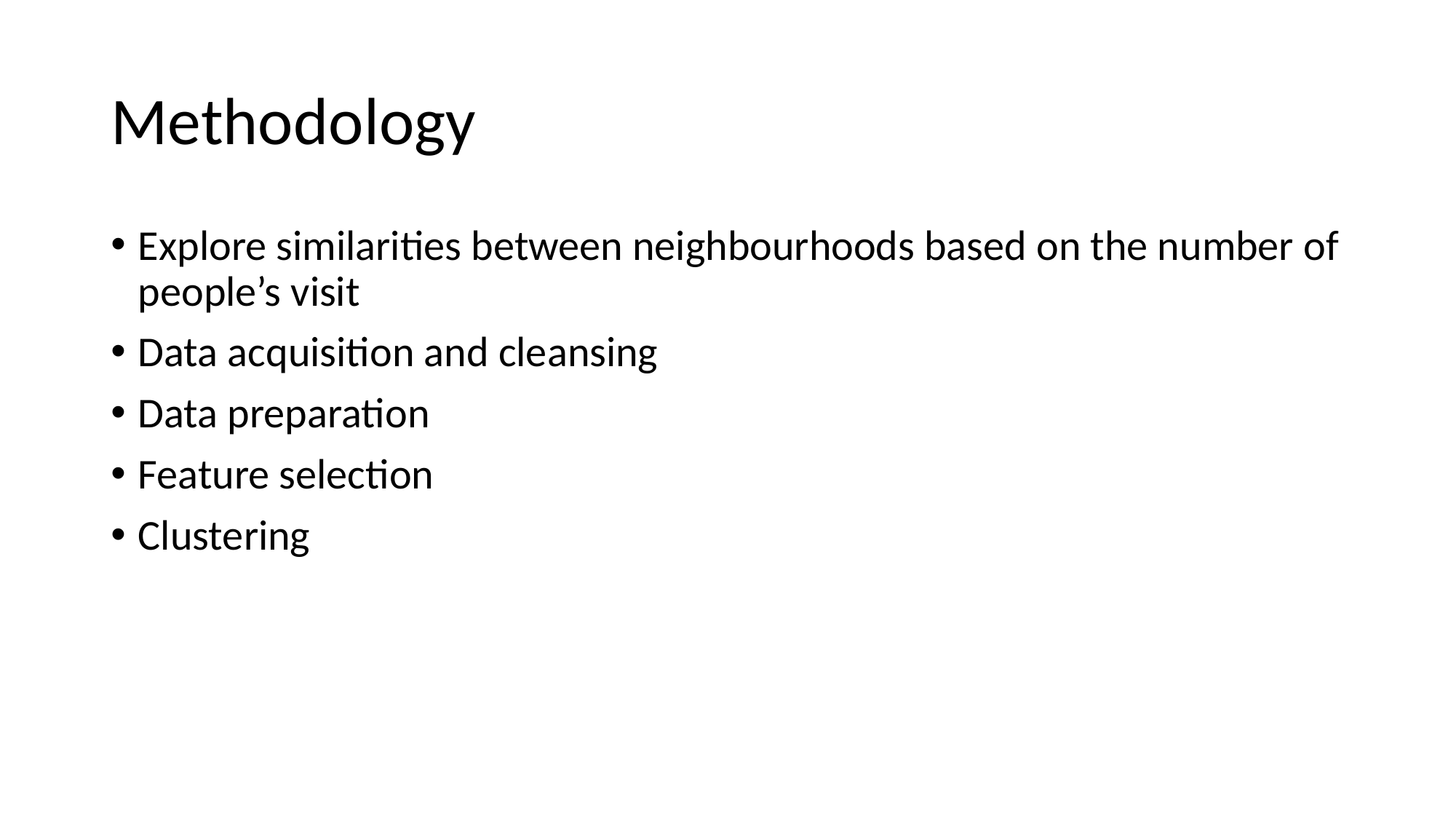

# Methodology
Explore similarities between neighbourhoods based on the number of people’s visit
Data acquisition and cleansing
Data preparation
Feature selection
Clustering